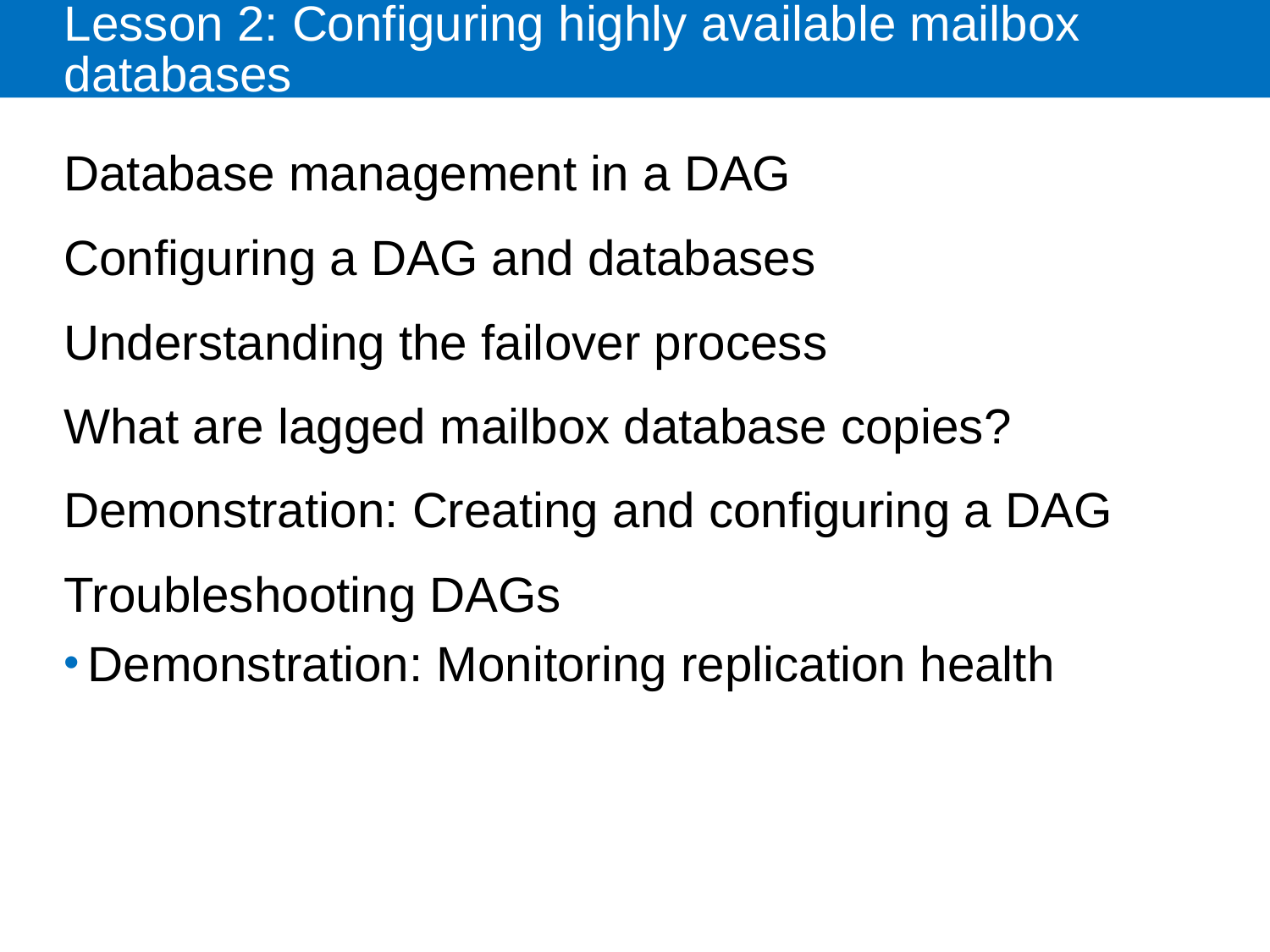

# Lesson 2: Configuring highly available mailbox databases
Database management in a DAG
Configuring a DAG and databases
Understanding the failover process
What are lagged mailbox database copies?
Demonstration: Creating and configuring a DAG
Troubleshooting DAGs
Demonstration: Monitoring replication health